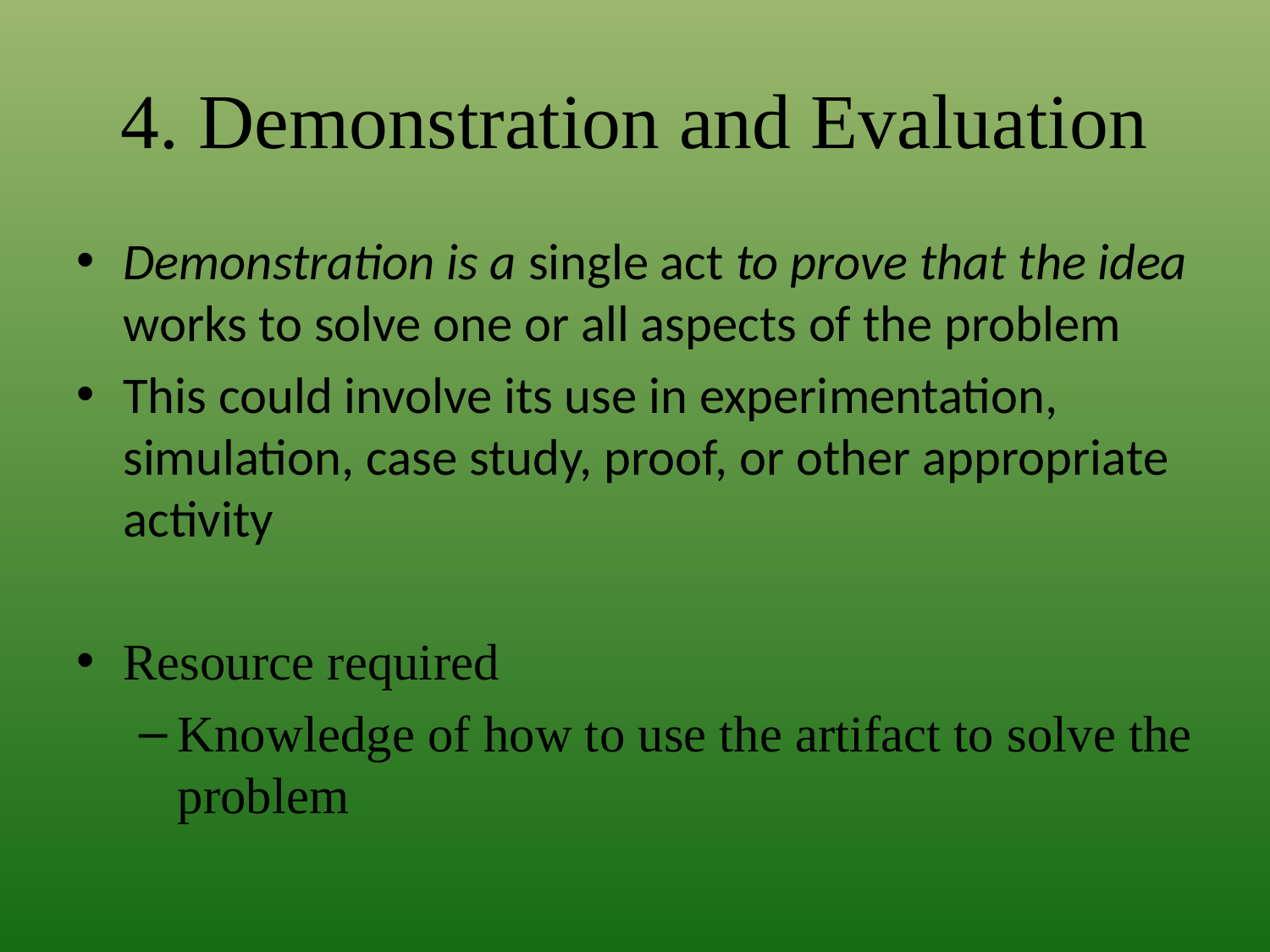

4. Demonstration and Evaluation
Demonstration is a single act to prove that the idea works to solve one or all aspects of the problem
This could involve its use in experimentation, simulation, case study, proof, or other appropriate activity

Resource required
Knowledge of how to use the artifact to solve the problem